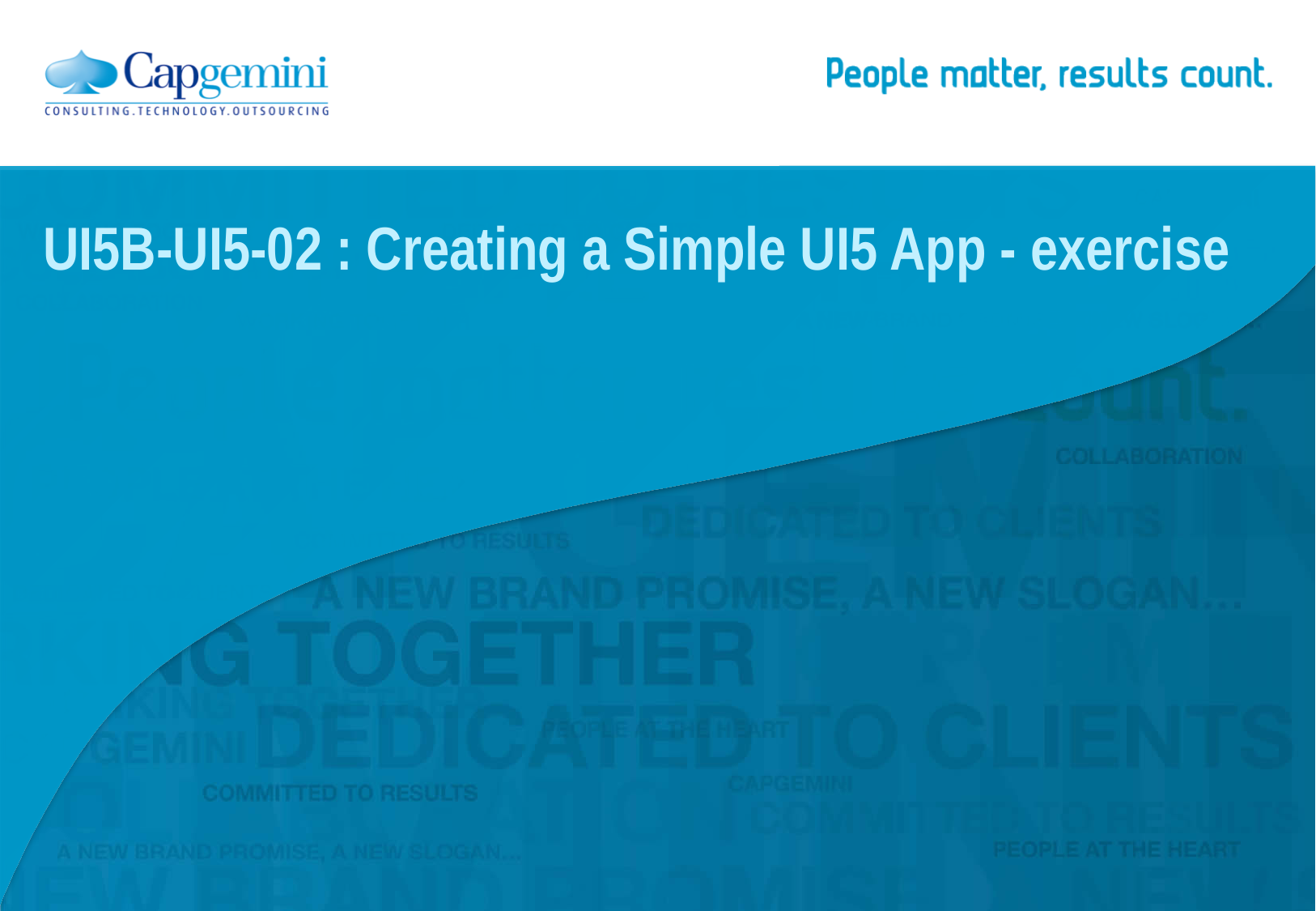

# UI5B-UI5-02 : Creating a Simple UI5 App - exercise